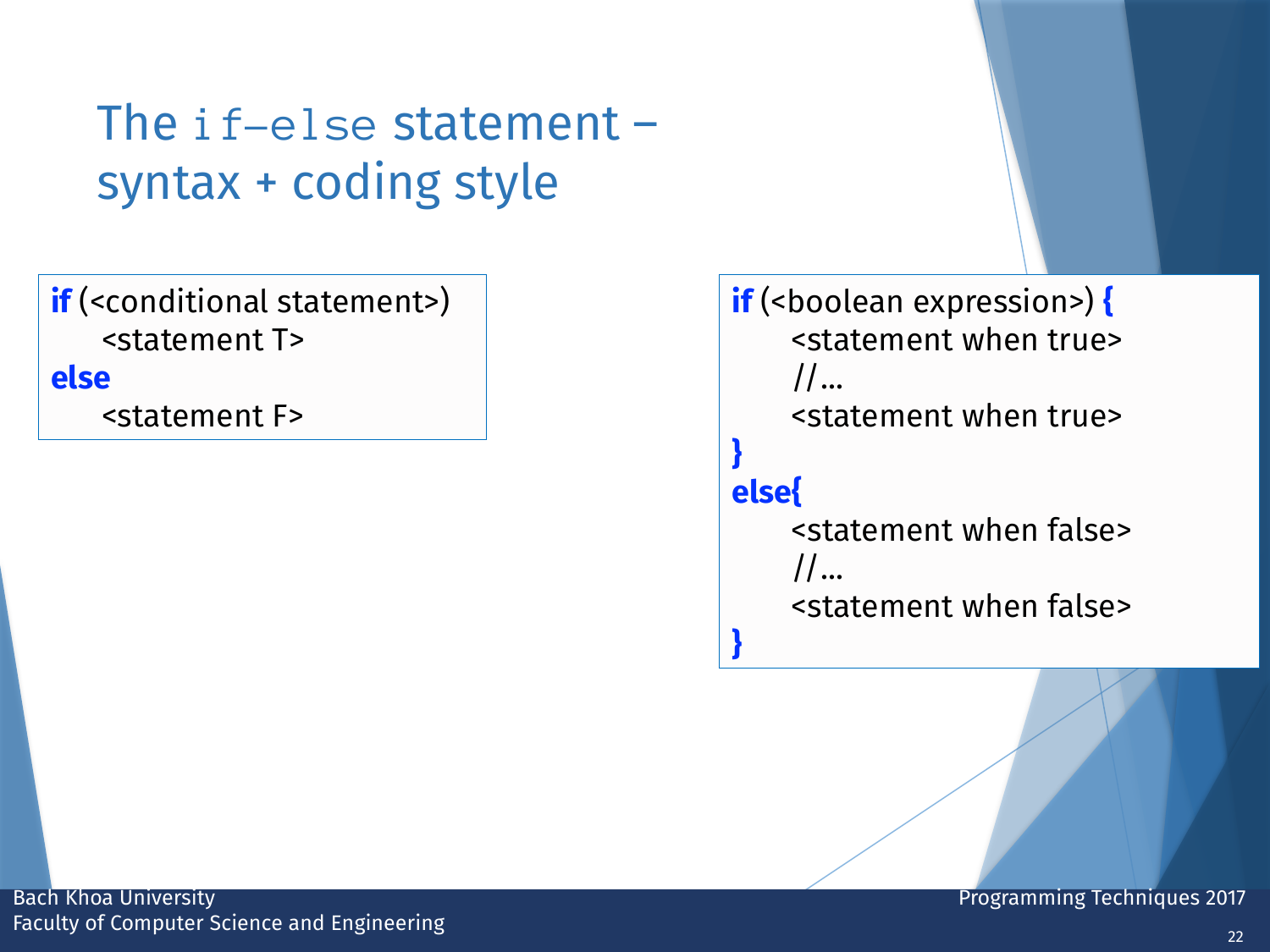

# The if-else statement – syntax + coding style
if (<conditional statement>)
      <statement T>
else
      <statement F>
if (<boolean expression>) {
       <statement when true>
       //...
       <statement when true>
}
else{
       <statement when false>
       //...
       <statement when false>
}
22